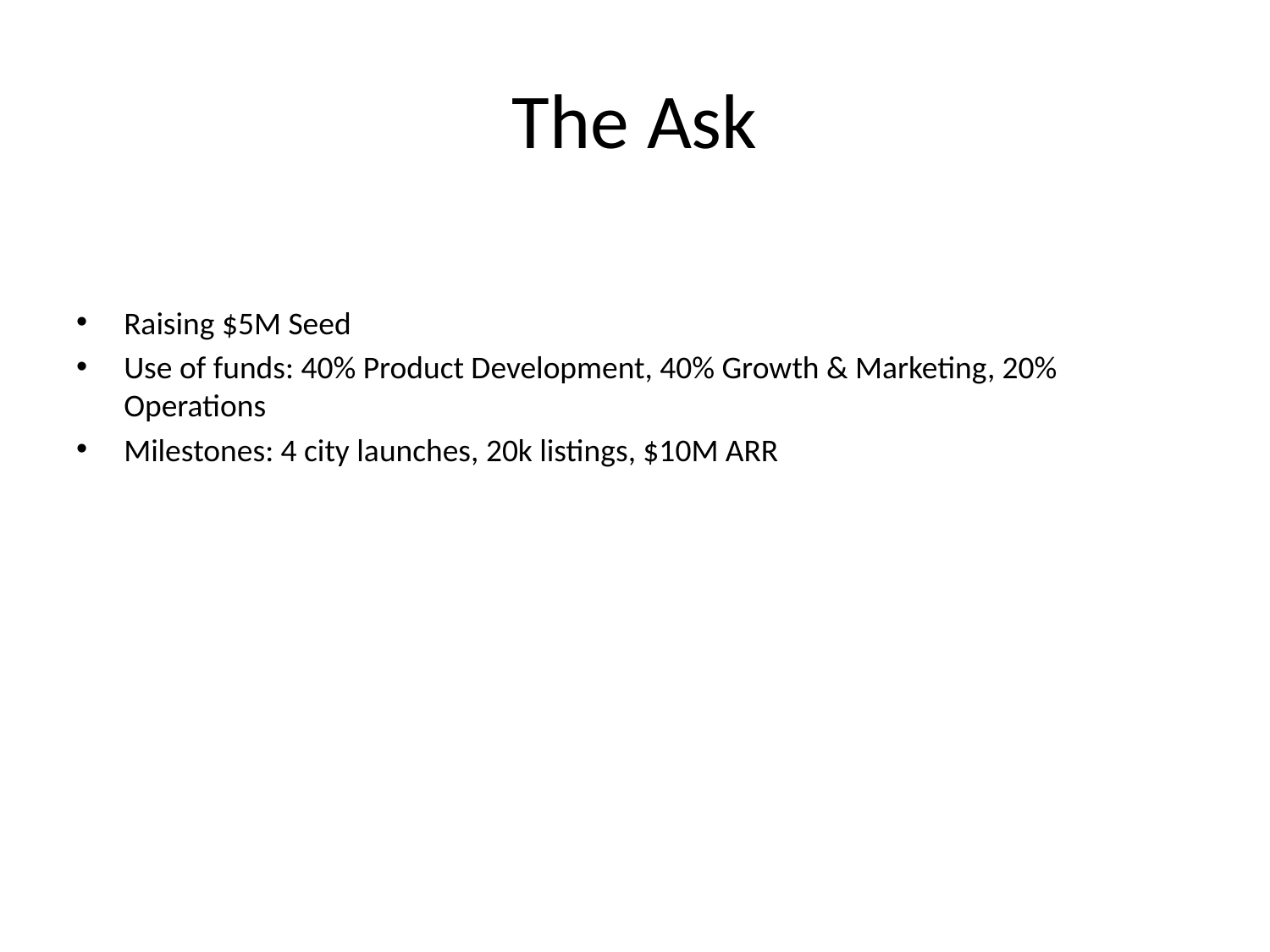

# The Ask

Raising $5M Seed
Use of funds: 40% Product Development, 40% Growth & Marketing, 20% Operations
Milestones: 4 city launches, 20k listings, $10M ARR